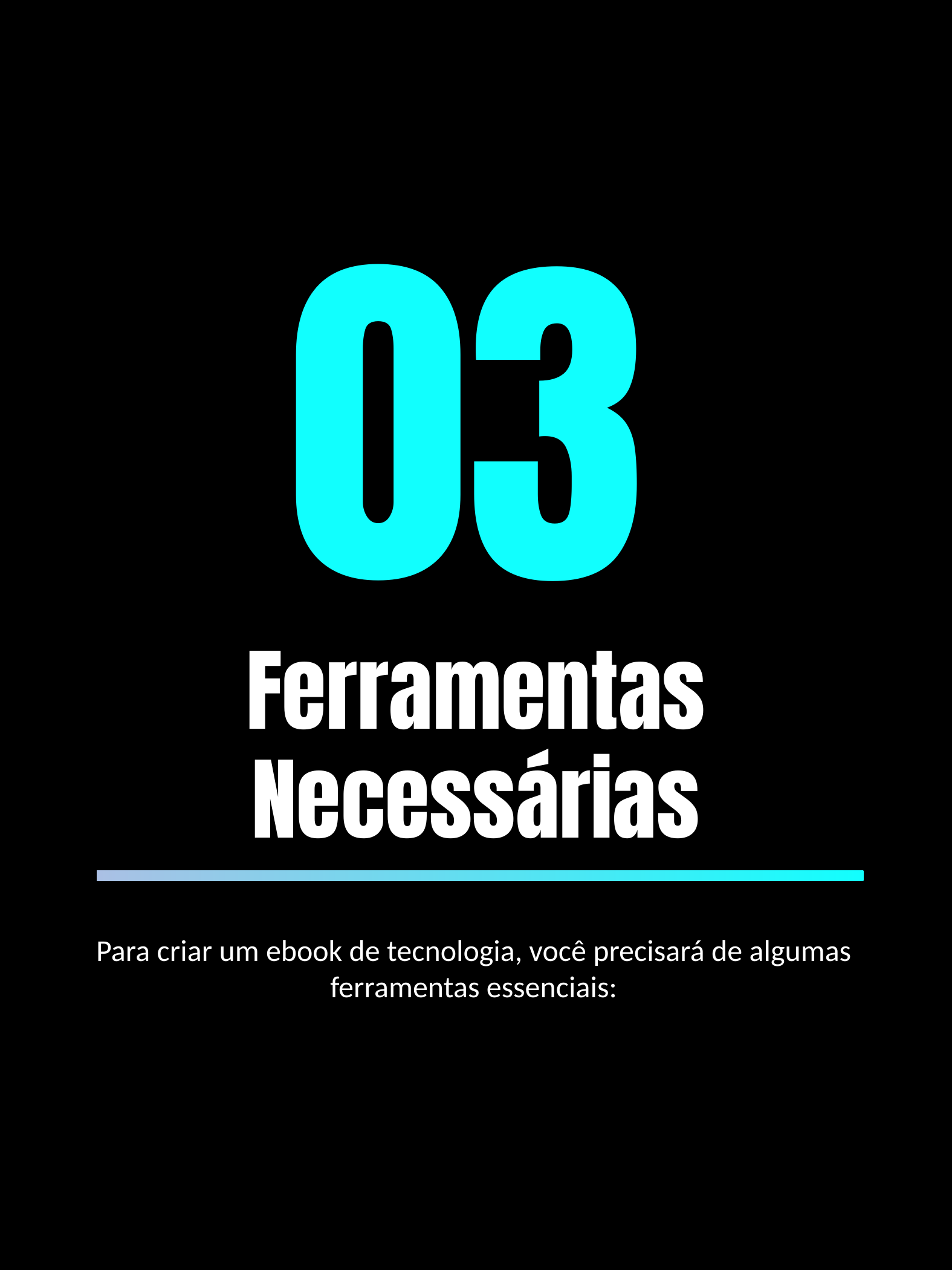

03
Ferramentas Necessárias

Para criar um ebook de tecnologia, você precisará de algumas ferramentas essenciais:
Jonathas Rodrigues
8